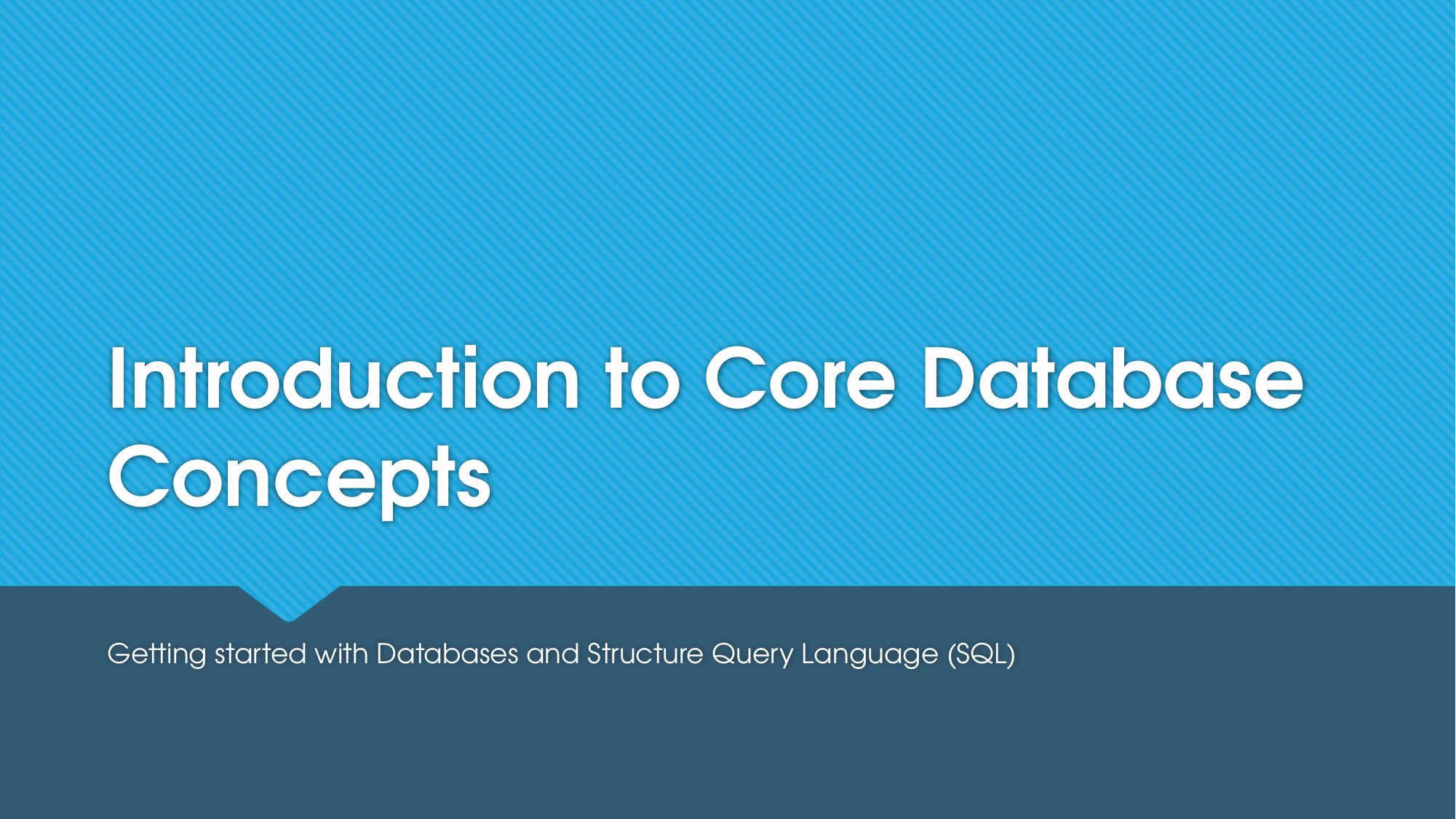

# Introduction to Core Database Concepts
Getting started with Databases and Structure Query Language (SQL)